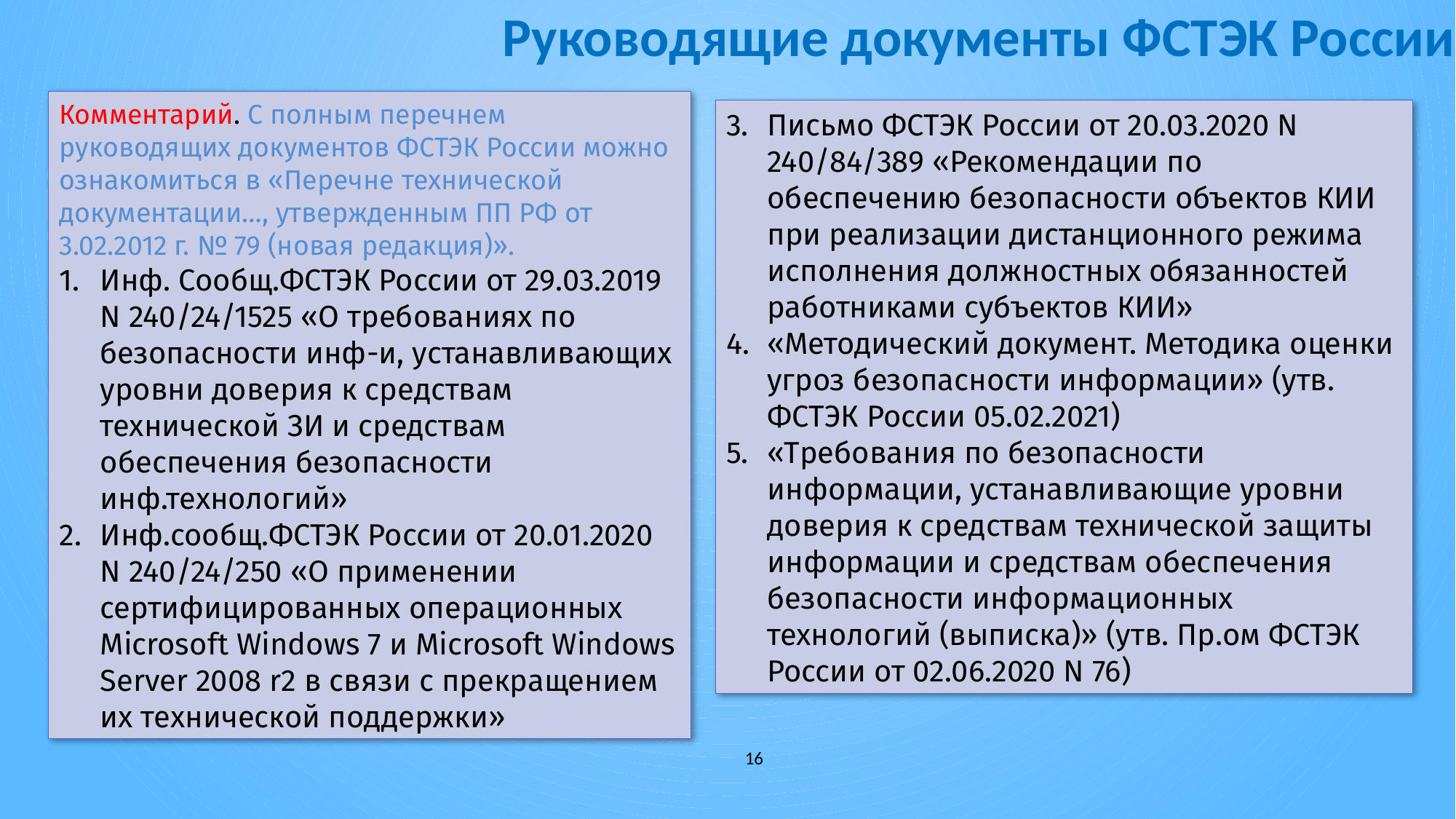

# Руководящие документы ФСТЭК России
Комментарий. С полным перечнем руководящих документов ФСТЭК России можно ознакомиться в «Перечне технической документации…, утвержденным ПП РФ от 3.02.2012 г. № 79 (новая редакция)».
Инф. Сообщ.ФСТЭК России от 29.03.2019 N 240/24/1525 «О требованиях по безопасности инф-и, устанавливающих уровни доверия к средствам технической ЗИ и средствам обеспечения безопасности инф.технологий»
Инф.сообщ.ФСТЭК России от 20.01.2020 N 240/24/250 «О применении сертифицированных операционных Microsoft Windows 7 и Microsoft Windows Server 2008 r2 в связи с прекращением их технической поддержки»
Письмо ФСТЭК России от 20.03.2020 N 240/84/389 «Рекомендации по обеспечению безопасности объектов КИИ при реализации дистанционного режима исполнения должностных обязанностей работниками субъектов КИИ»
«Методический документ. Методика оценки угроз безопасности информации» (утв. ФСТЭК России 05.02.2021)
«Требования по безопасности информации, устанавливающие уровни доверия к средствам технической защиты информации и средствам обеспечения безопасности информационных технологий (выписка)» (утв. Пр.ом ФСТЭК России от 02.06.2020 N 76)
16